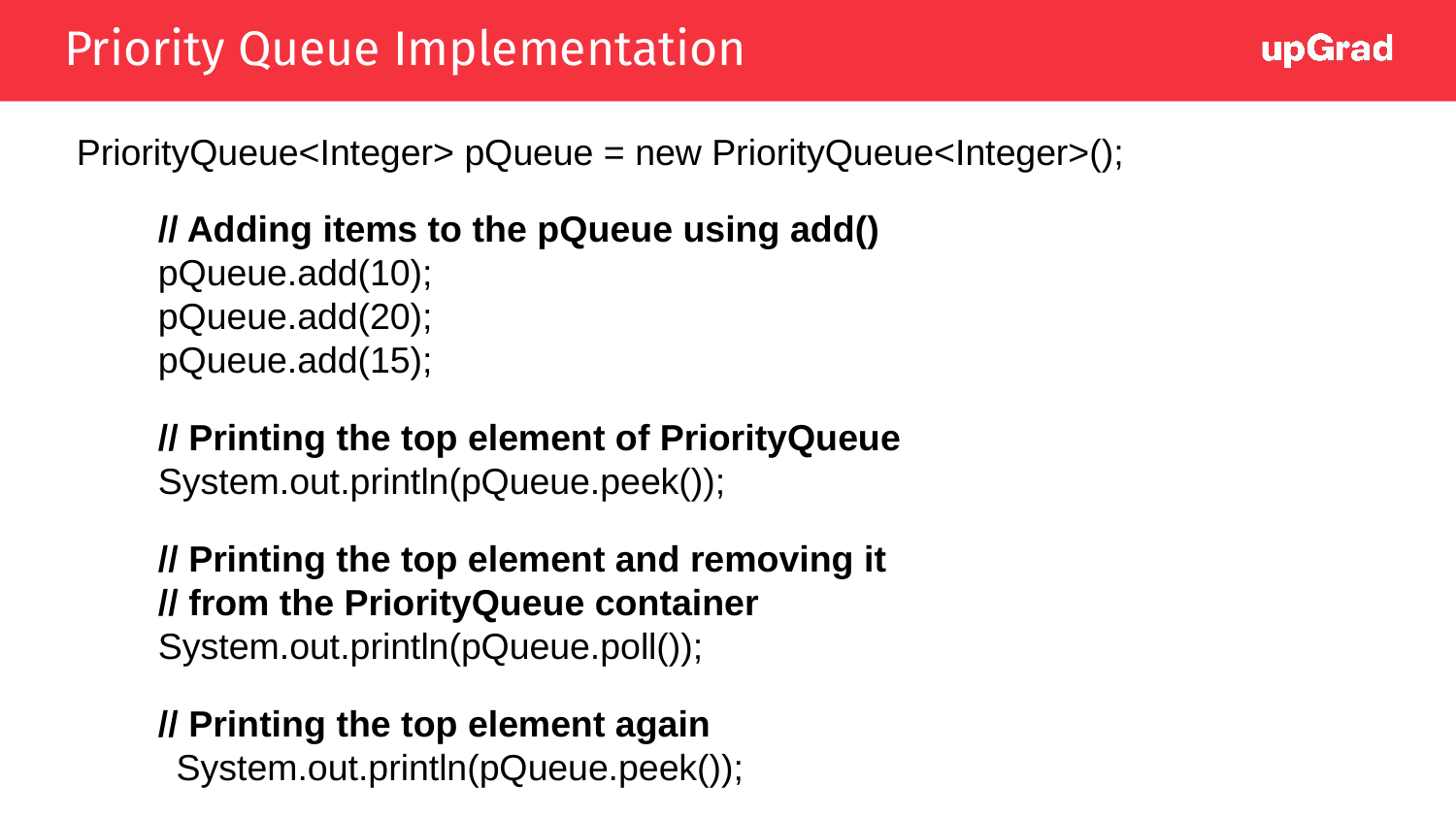

# Priority Queue Implementation

PriorityQueue<Integer> pQueue = new PriorityQueue<Integer>();

        // Adding items to the pQueue using add()
        pQueue.add(10);
        pQueue.add(20);
        pQueue.add(15);

        // Printing the top element of PriorityQueue
        System.out.println(pQueue.peek());

        // Printing the top element and removing it
        // from the PriorityQueue container
        System.out.println(pQueue.poll());

        // Printing the top element again
        System.out.println(pQueue.peek());